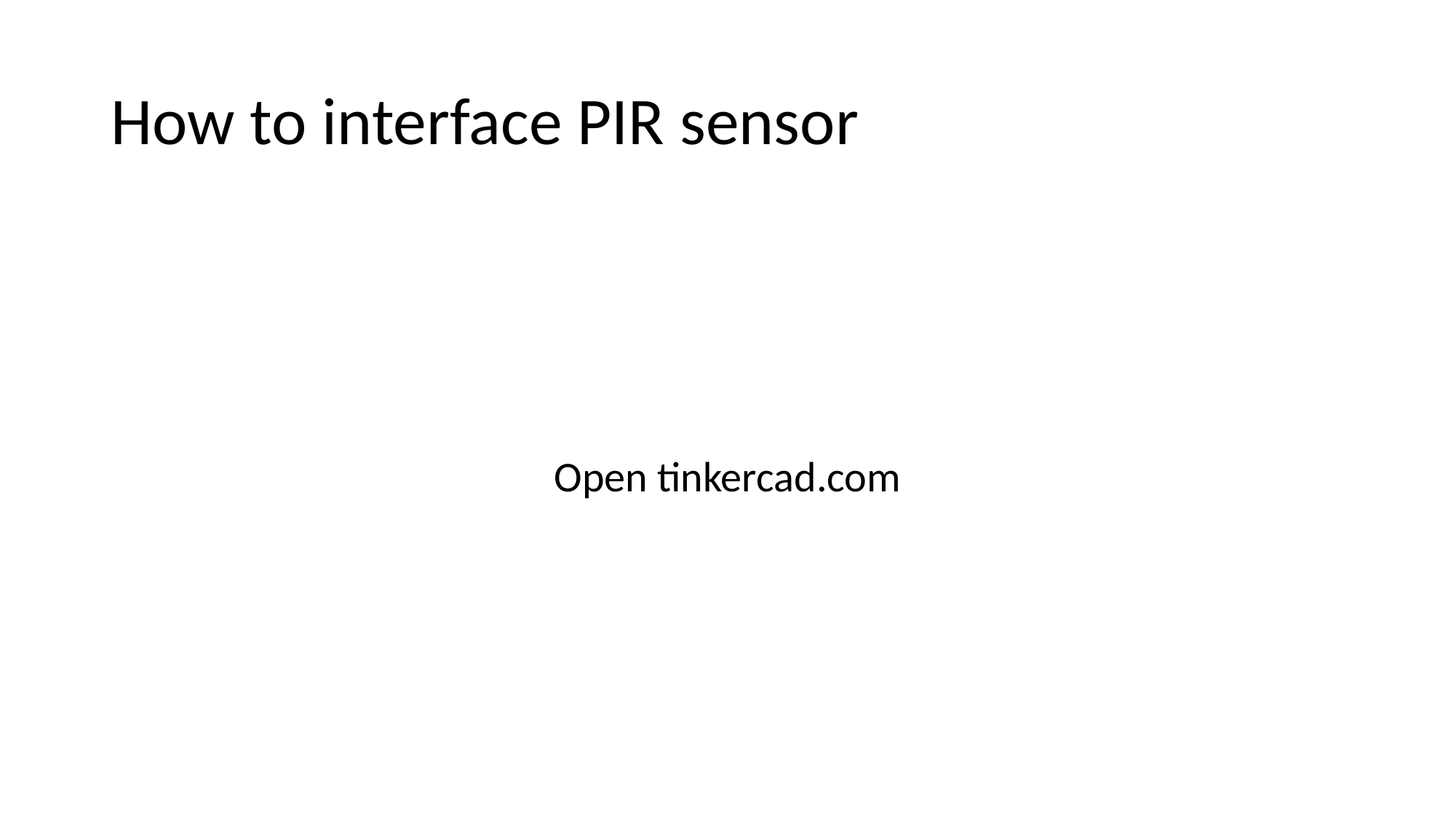

# How to interface PIR sensor
Open tinkercad.com